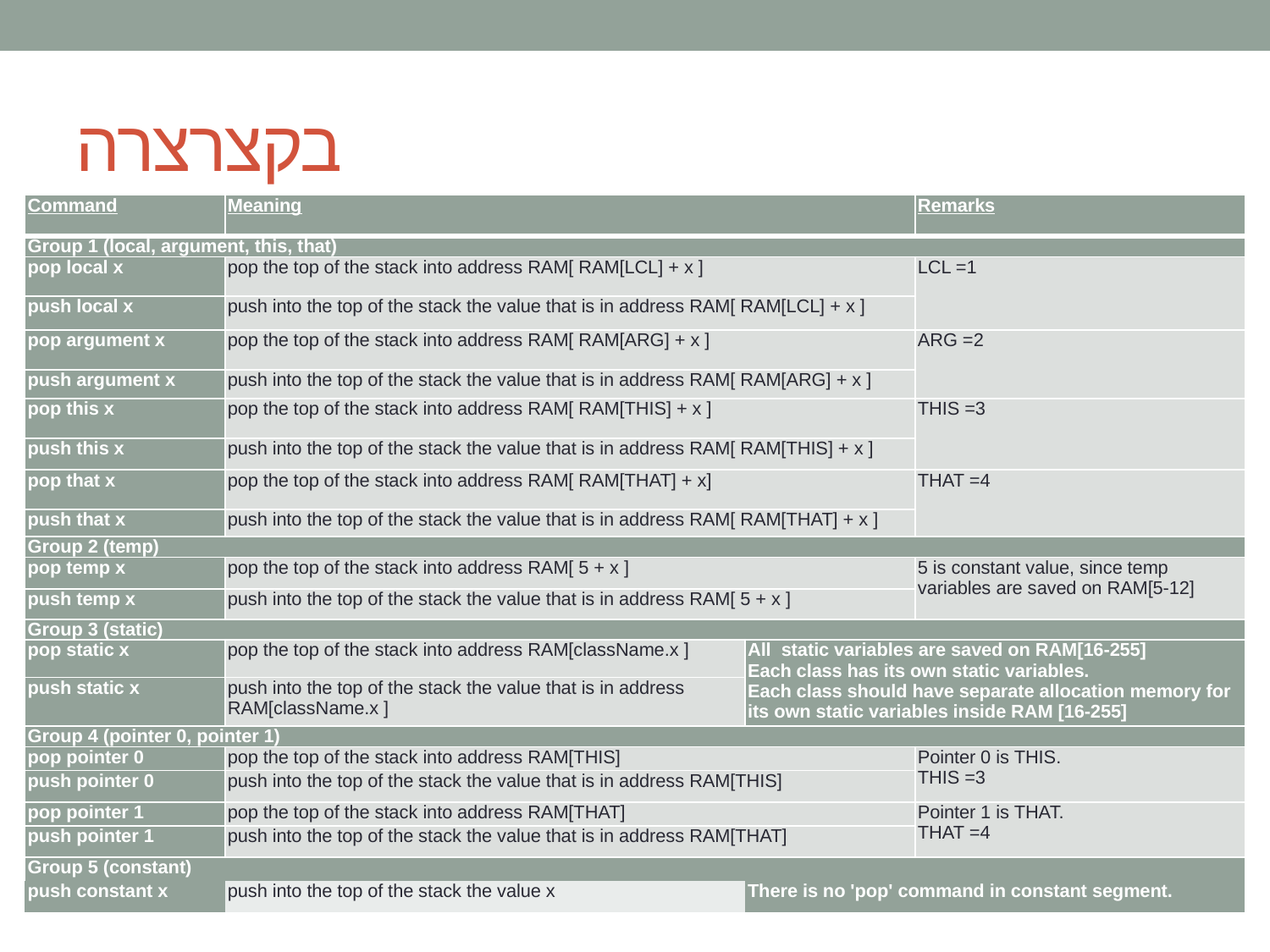

# בקצרצרה
| Command | Meaning |  | Remarks |
| --- | --- | --- | --- |
| Group 1 (local, argument, this, that) |  |  |  |
| pop local x | pop the top of the stack into address RAM[ RAM[LCL] + x ] |  | LCL =1 |
| push local x | push into the top of the stack the value that is in address RAM[ RAM[LCL] + x ] |  |  |
| pop argument x | pop the top of the stack into address RAM[ RAM[ARG] + x ] |  | ARG =2 |
| push argument x | push into the top of the stack the value that is in address RAM[ RAM[ARG] + x ] |  |  |
| pop this x | pop the top of the stack into address RAM[ RAM[THIS] + x ] |  | THIS =3 |
| push this x | push into the top of the stack the value that is in address RAM[ RAM[THIS] + x ] |  |  |
| pop that x | pop the top of the stack into address RAM[ RAM[THAT] + x] |  | THAT =4 |
| push that x | push into the top of the stack the value that is in address RAM[ RAM[THAT] + x ] |  |  |
| Group 2 (temp) |  |  |  |
| pop temp x | pop the top of the stack into address RAM[ 5 + x ] |  | 5 is constant value, since temp variables are saved on RAM[5-12] |
| push temp x | push into the top of the stack the value that is in address RAM[ 5 + x ] |  |  |
| Group 3 (static) |  |  |  |
| pop static x | pop the top of the stack into address RAM[className.x ] | All static variables are saved on RAM[16-255] Each class has its own static variables. Each class should have separate allocation memory for its own static variables inside RAM [16-255] |  |
| push static x | push into the top of the stack the value that is in address RAM[className.x ] |  |  |
| Group 4 (pointer 0, pointer 1) |  |  |  |
| pop pointer 0 | pop the top of the stack into address RAM[THIS] |  | Pointer 0 is THIS. THIS =3 |
| push pointer 0 | push into the top of the stack the value that is in address RAM[THIS] |  |  |
| pop pointer 1 | pop the top of the stack into address RAM[THAT] |  | Pointer 1 is THAT. THAT =4 |
| push pointer 1 | push into the top of the stack the value that is in address RAM[THAT] |  |  |
| Group 5 (constant) |  |  |  |
| push constant x | push into the top of the stack the value x | There is no 'pop' command in constant segment. |  |